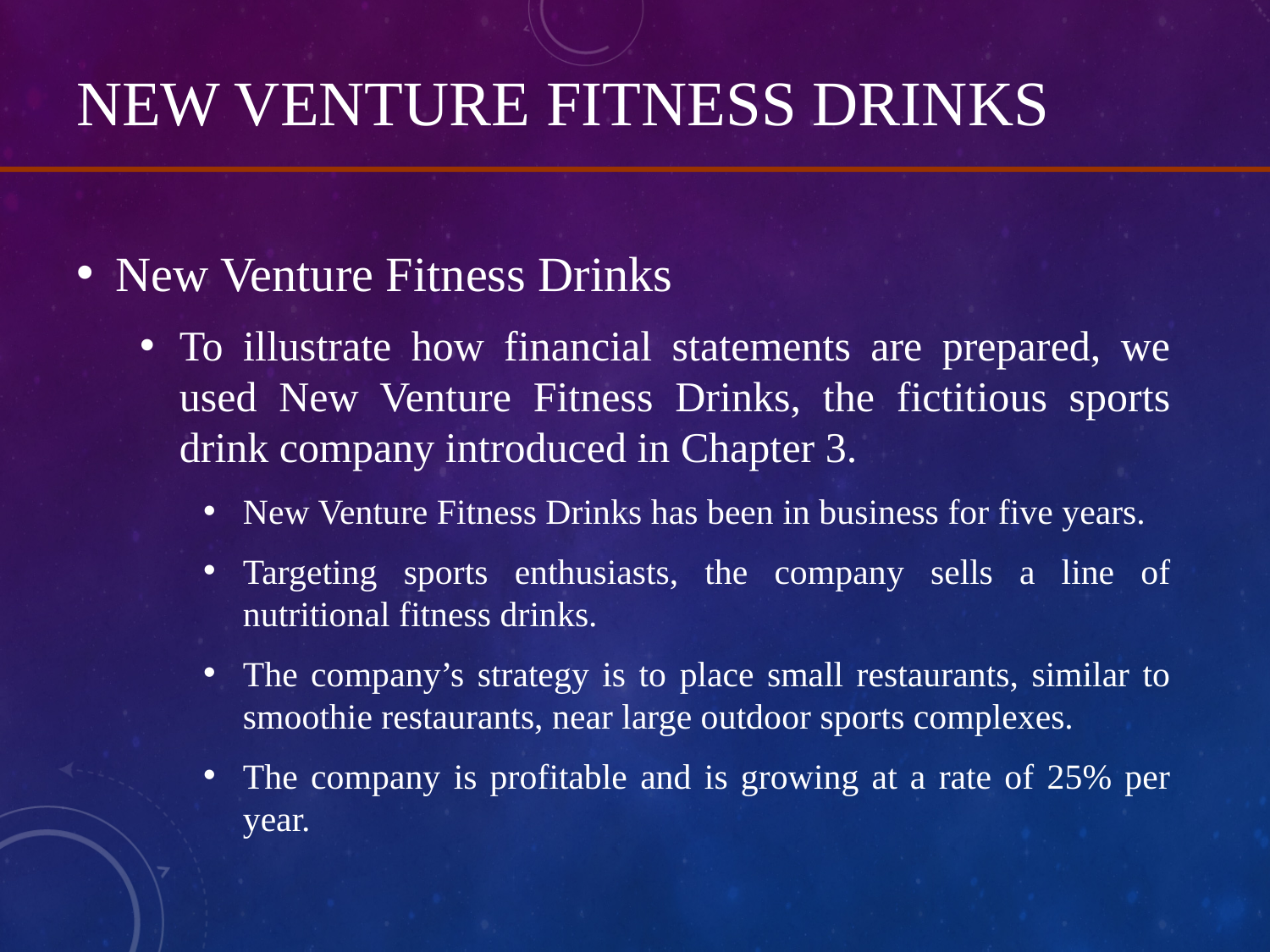

# New Venture Fitness Drinks

New Venture Fitness Drinks
To illustrate how financial statements are prepared, we used New Venture Fitness Drinks, the fictitious sports drink company introduced in Chapter 3.
New Venture Fitness Drinks has been in business for five years.
Targeting sports enthusiasts, the company sells a line of nutritional fitness drinks.
The company’s strategy is to place small restaurants, similar to smoothie restaurants, near large outdoor sports complexes.
The company is profitable and is growing at a rate of 25% per year.
8-13